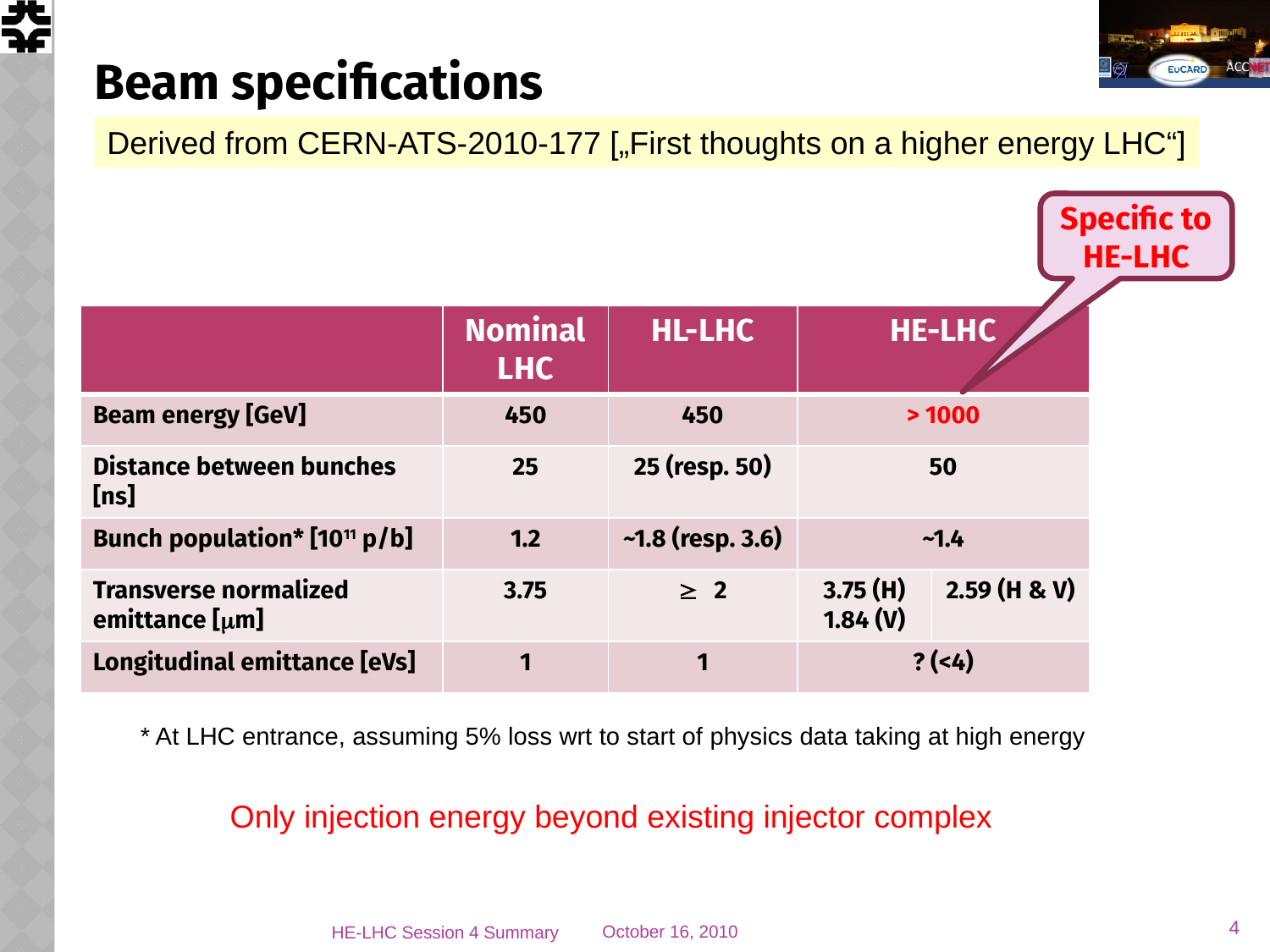

# Beam specifications
Derived from CERN-ATS-2010-177 [„First thoughts on a higher energy LHC“]
Specific to HE-LHC
|  | Nominal LHC | HL-LHC | HE-LHC |  |
| --- | --- | --- | --- | --- |
| Beam energy [GeV] | 450 | 450 | > 1000 |  |
| Distance between bunches [ns] | 25 | 25 (resp. 50) | 50 |  |
| Bunch population\* [1011 p/b] | 1.2 | ~1.8 (resp. 3.6) | ~1.4 |  |
| Transverse normalized emittance [μm] | 3.75 | ≥ 2 | 3.75 (H) 1.84 (V) | 2.59 (H & V) |
| Longitudinal emittance [eVs] | 1 | 1 | ? (<4) |  |
* At LHC entrance, assuming 5% loss wrt to start of physics data taking at high energy
Only injection energy beyond existing injector complex
4
HE-LHC Session 4 Summary
October 16, 2010